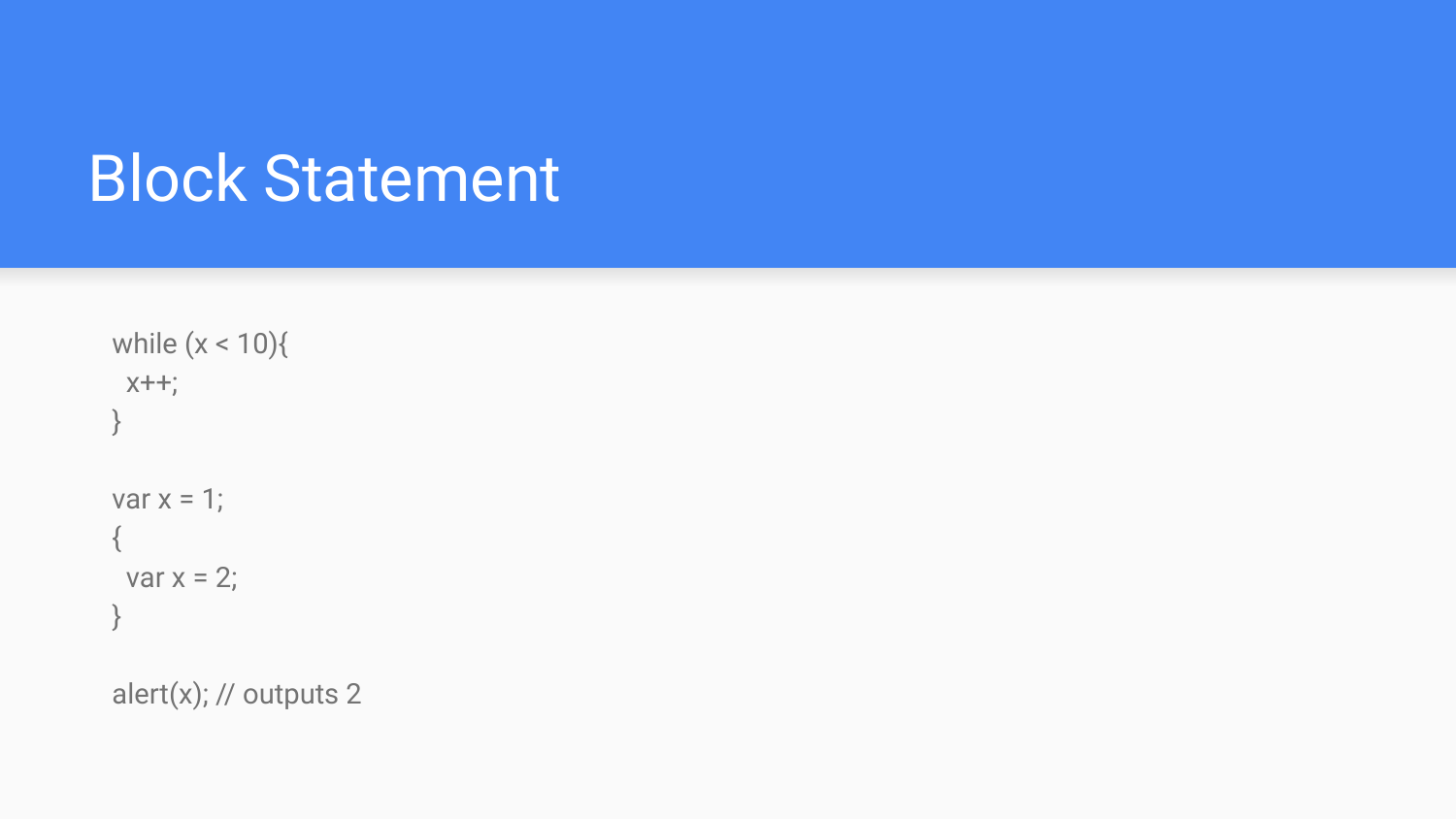

# Block Statement
while (x < 10){
  x++;
}

var x = 1;
{
  var x = 2;
}

alert(x); // outputs 2